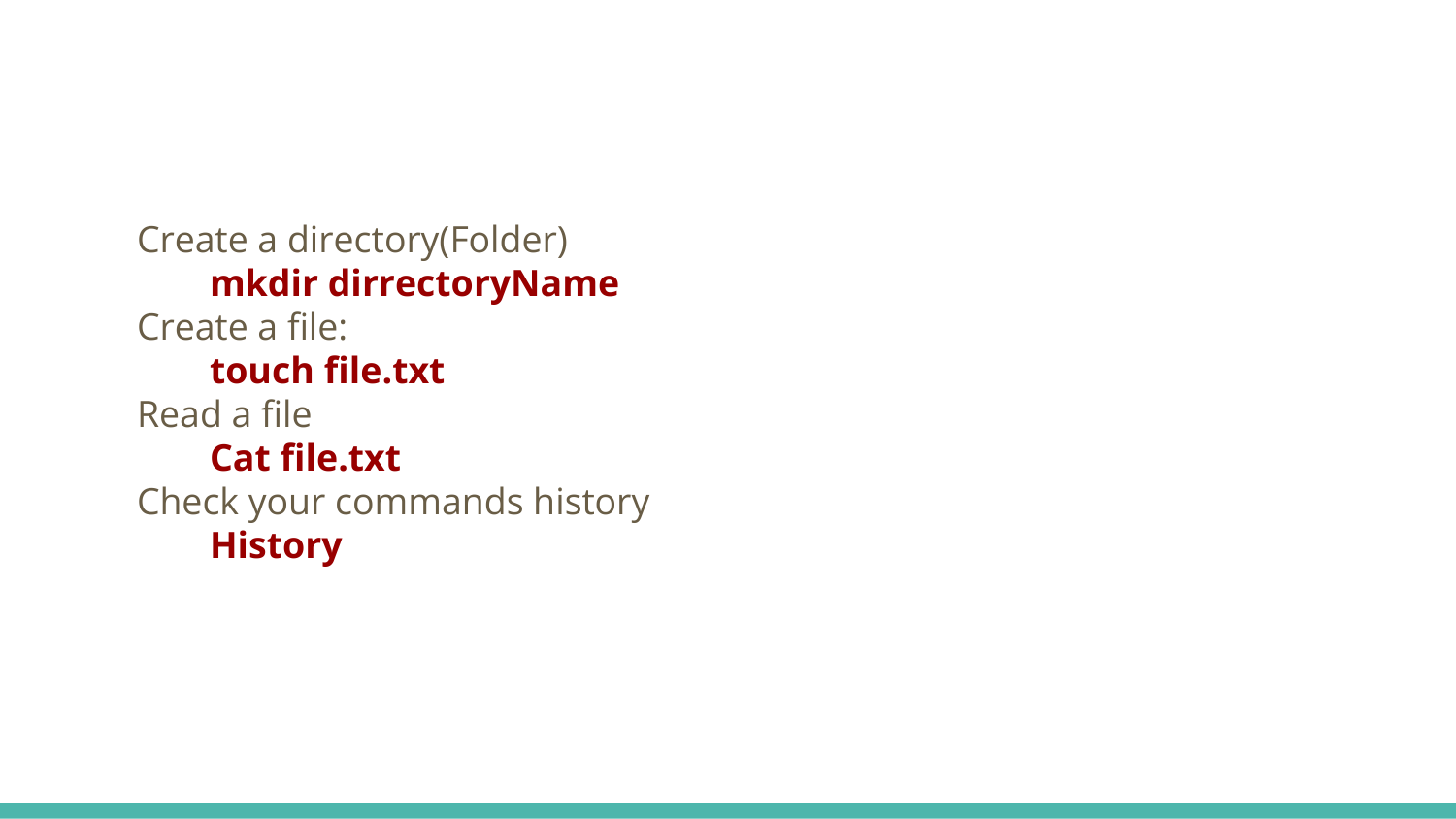

#
Create a directory(Folder)
mkdir dirrectoryName
Create a file:
touch file.txt
Read a file
Cat file.txt
Check your commands history
History